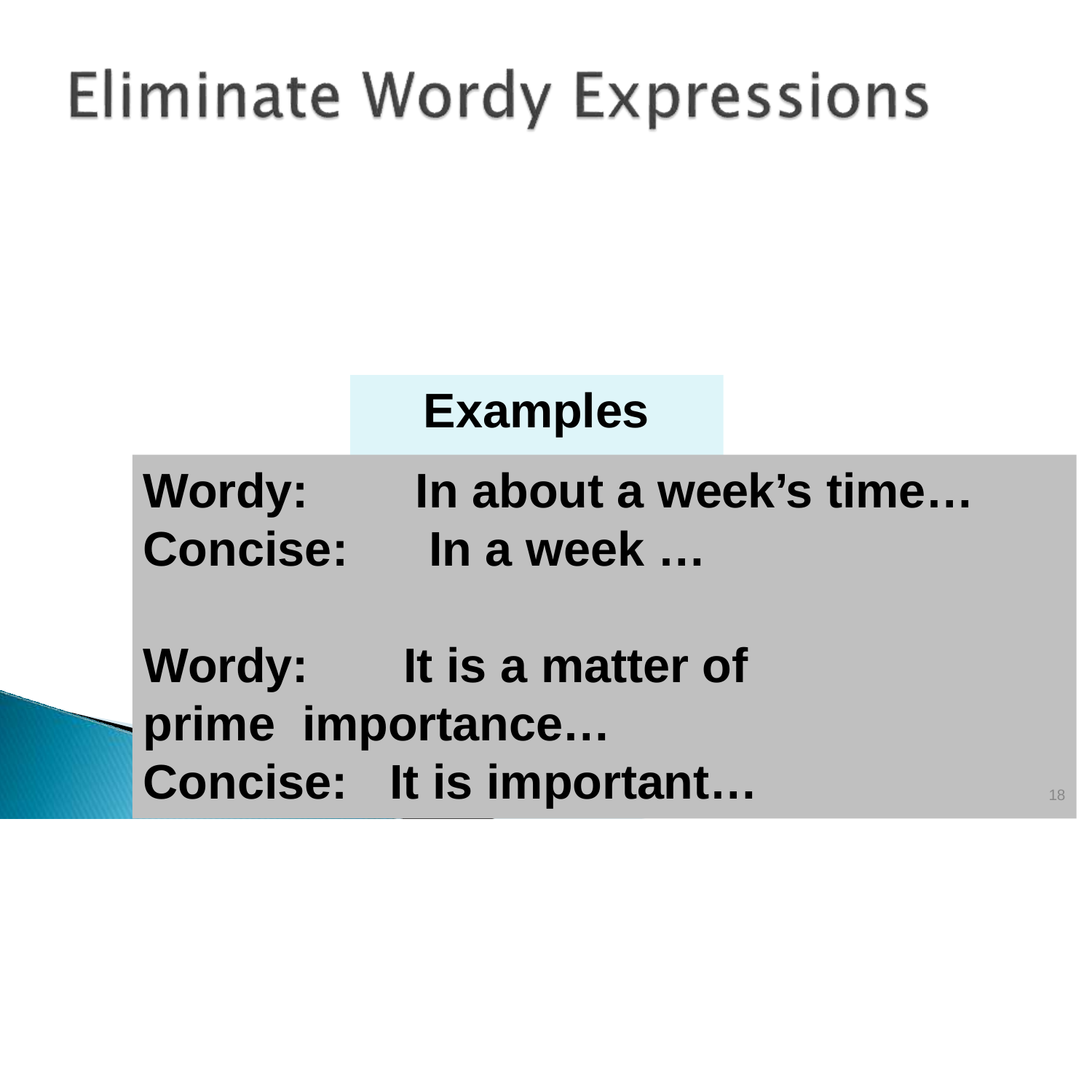

# Examples

Wordy:  Concise:
In about a week’s time…  In a week …
Wordy:	It is a matter of prime  importance…
Concise:	It is important…
18